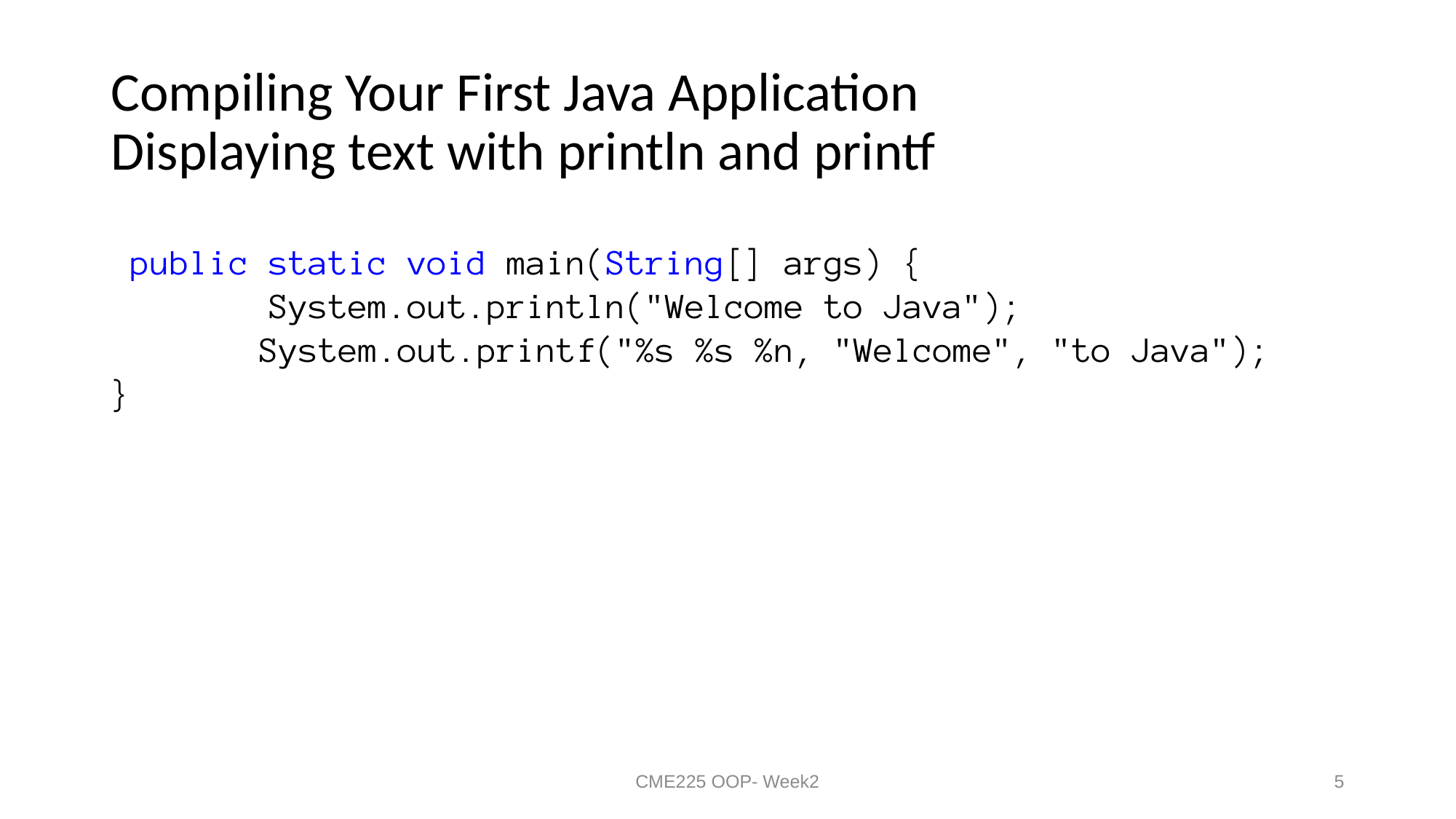

Compiling Your First Java Application
Displaying text with println and printf
 public static void main(String[] args) {
        System.out.println("Welcome to Java");
	  System.out.printf("%s %s %n, "Welcome", "to Java");
}
CME225 OOP- Week2
5